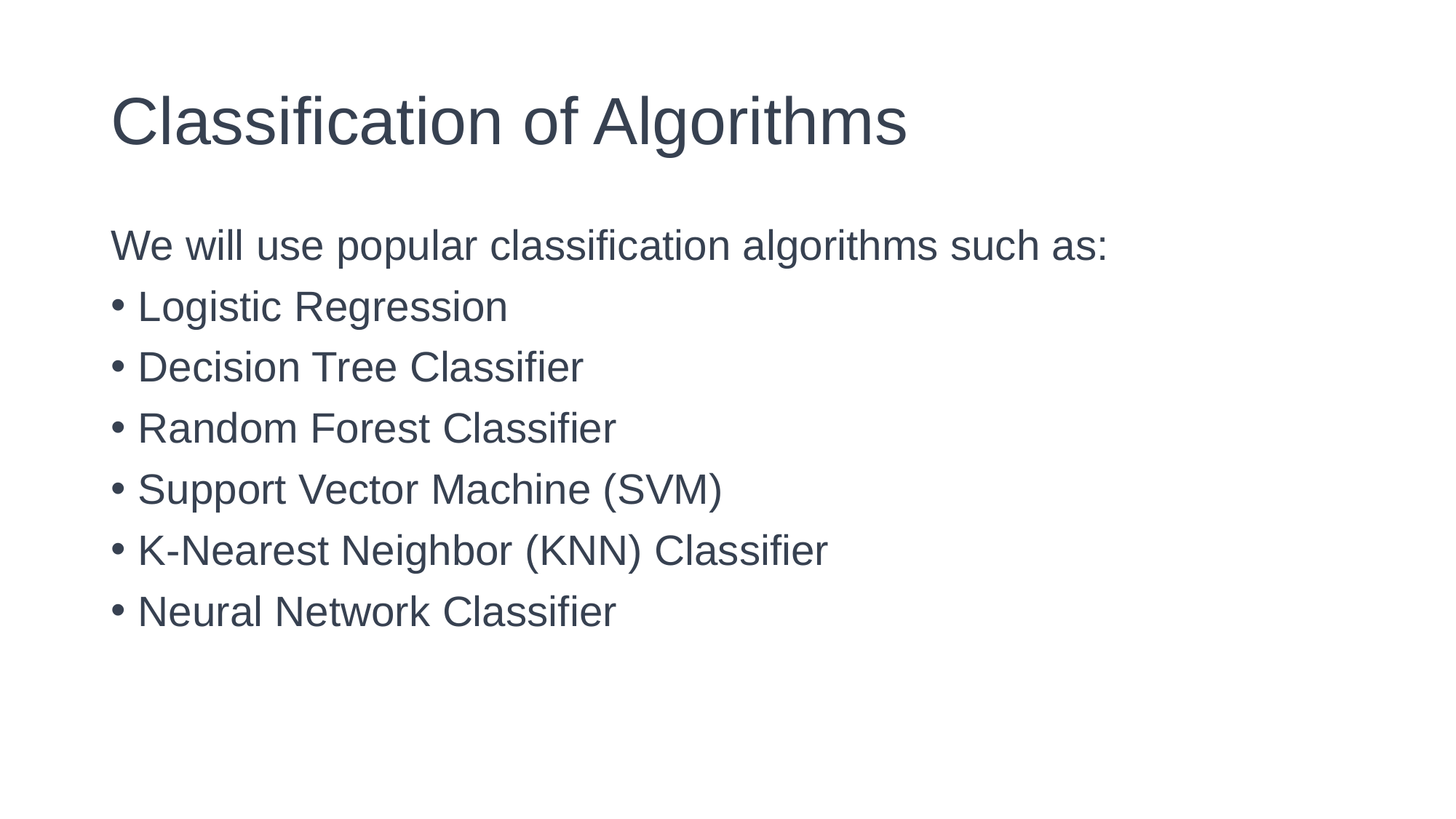

# Classification of Algorithms
We will use popular classification algorithms such as:
Logistic Regression
Decision Tree Classifier
Random Forest Classifier
Support Vector Machine (SVM)
K-Nearest Neighbor (KNN) Classifier
Neural Network Classifier